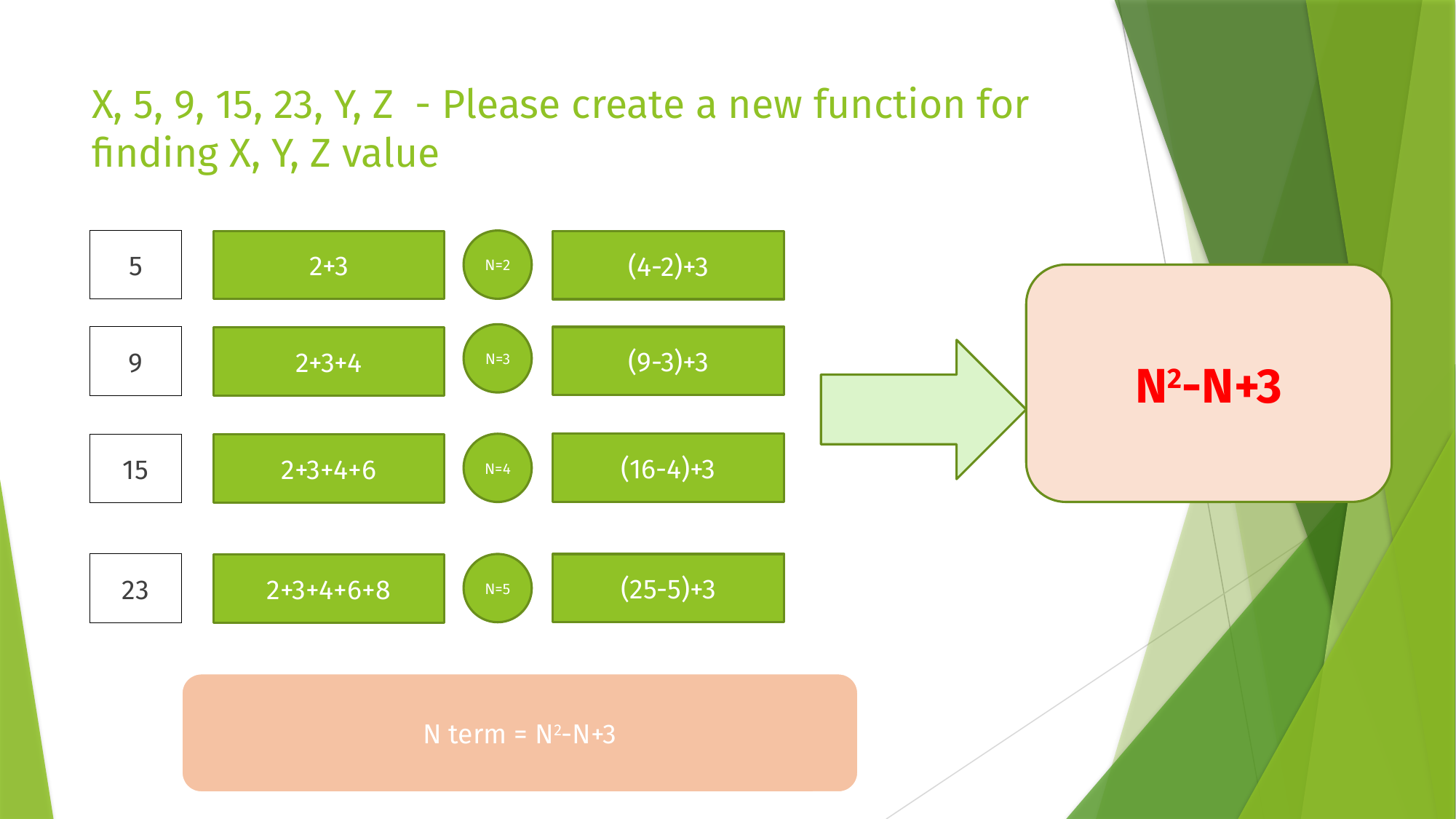

# X, 5, 9, 15, 23, Y, Z  - Please create a new function for finding X, Y, Z value
5
N=2
2+3
(4-2)+3
N2-N+3
N=3
9
(9-3)+3
2+3+4

N=4
(16-4)+3
15
2+3+4+6
23
N=5
(25-5)+3
2+3+4+6+8
N term = N2-N+3